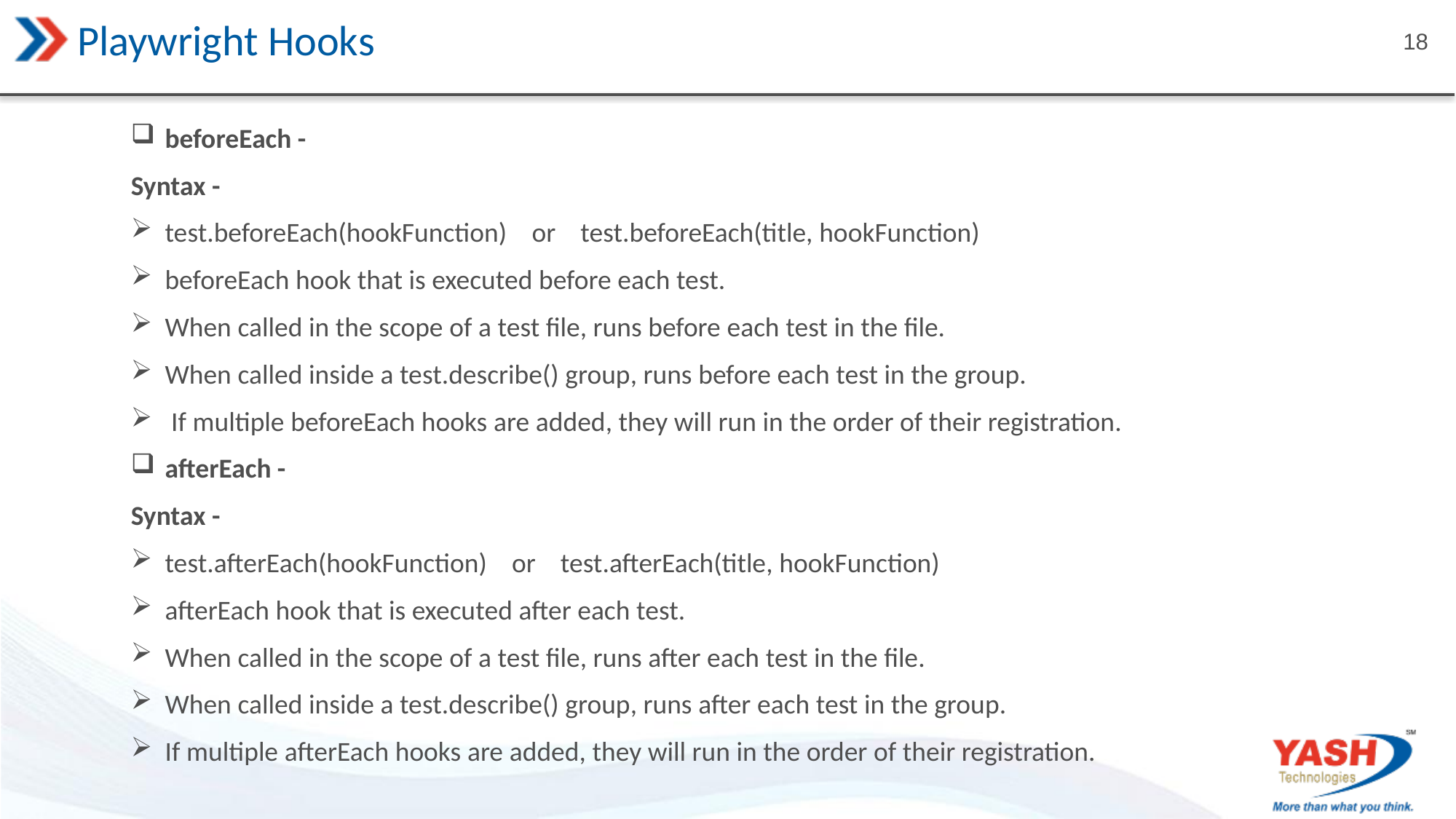

# Playwright Hooks
beforeEach -
Syntax -
test.beforeEach(hookFunction)    or    test.beforeEach(title, hookFunction)
beforeEach hook that is executed before each test.
When called in the scope of a test file, runs before each test in the file.
When called inside a test.describe() group, runs before each test in the group.
 If multiple beforeEach hooks are added, they will run in the order of their registration.
afterEach -
Syntax -
test.afterEach(hookFunction)    or    test.afterEach(title, hookFunction)
afterEach hook that is executed after each test.
When called in the scope of a test file, runs after each test in the file.
When called inside a test.describe() group, runs after each test in the group.
If multiple afterEach hooks are added, they will run in the order of their registration.